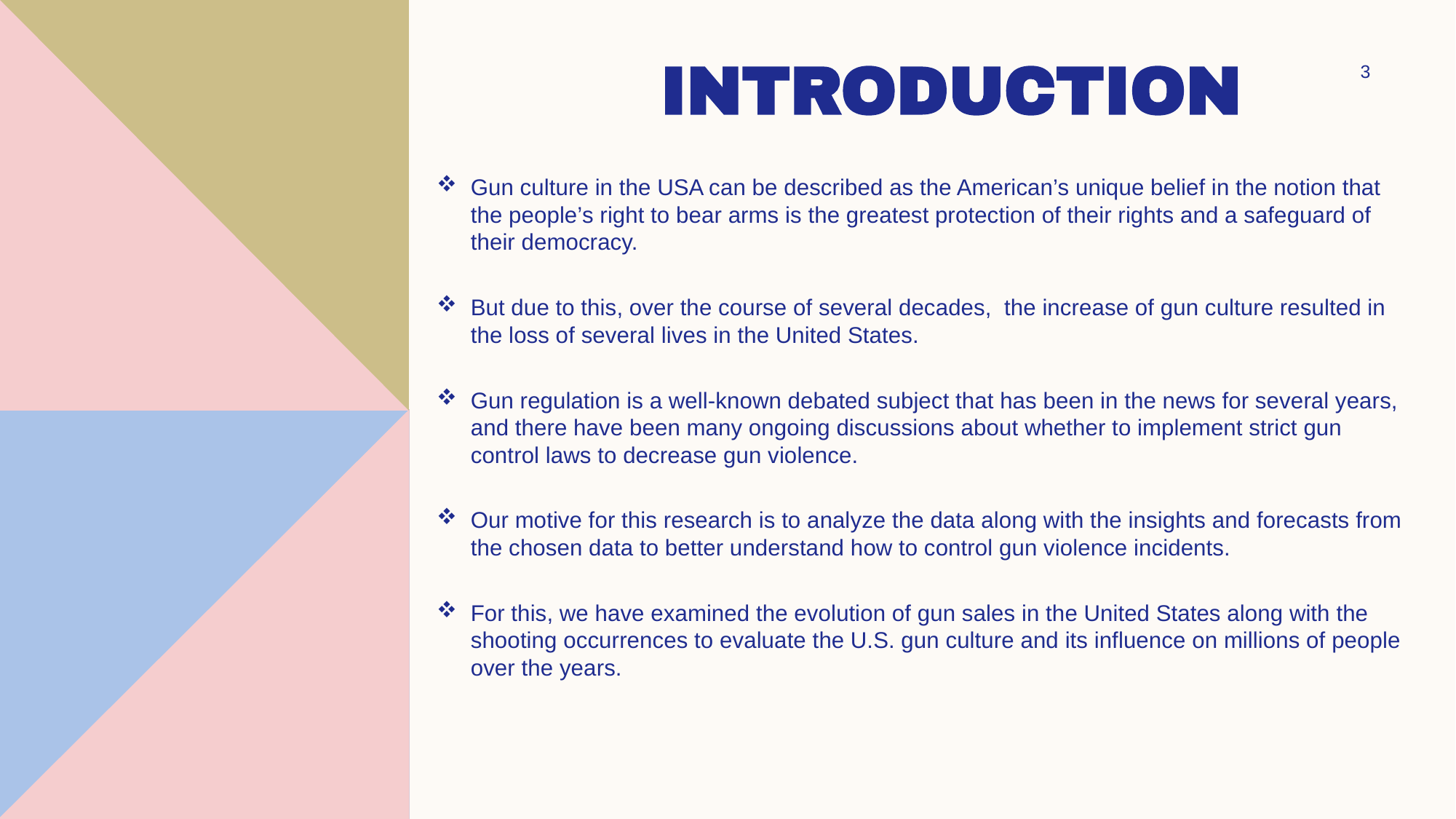

# Introduction
3
Gun culture in the USA can be described as the American’s unique belief in the notion that the people’s right to bear arms is the greatest protection of their rights and a safeguard of their democracy.

But due to this, over the course of several decades,  the increase of gun culture resulted in the loss of several lives in the United States.

Gun regulation is a well-known debated subject that has been in the news for several years, and there have been many ongoing discussions about whether to implement strict gun control laws to decrease gun violence.

Our motive for this research is to analyze the data along with the insights and forecasts from the chosen data to better understand how to control gun violence incidents.

For this, we have examined the evolution of gun sales in the United States along with the shooting occurrences to evaluate the U.S. gun culture and its influence on millions of people over the years.